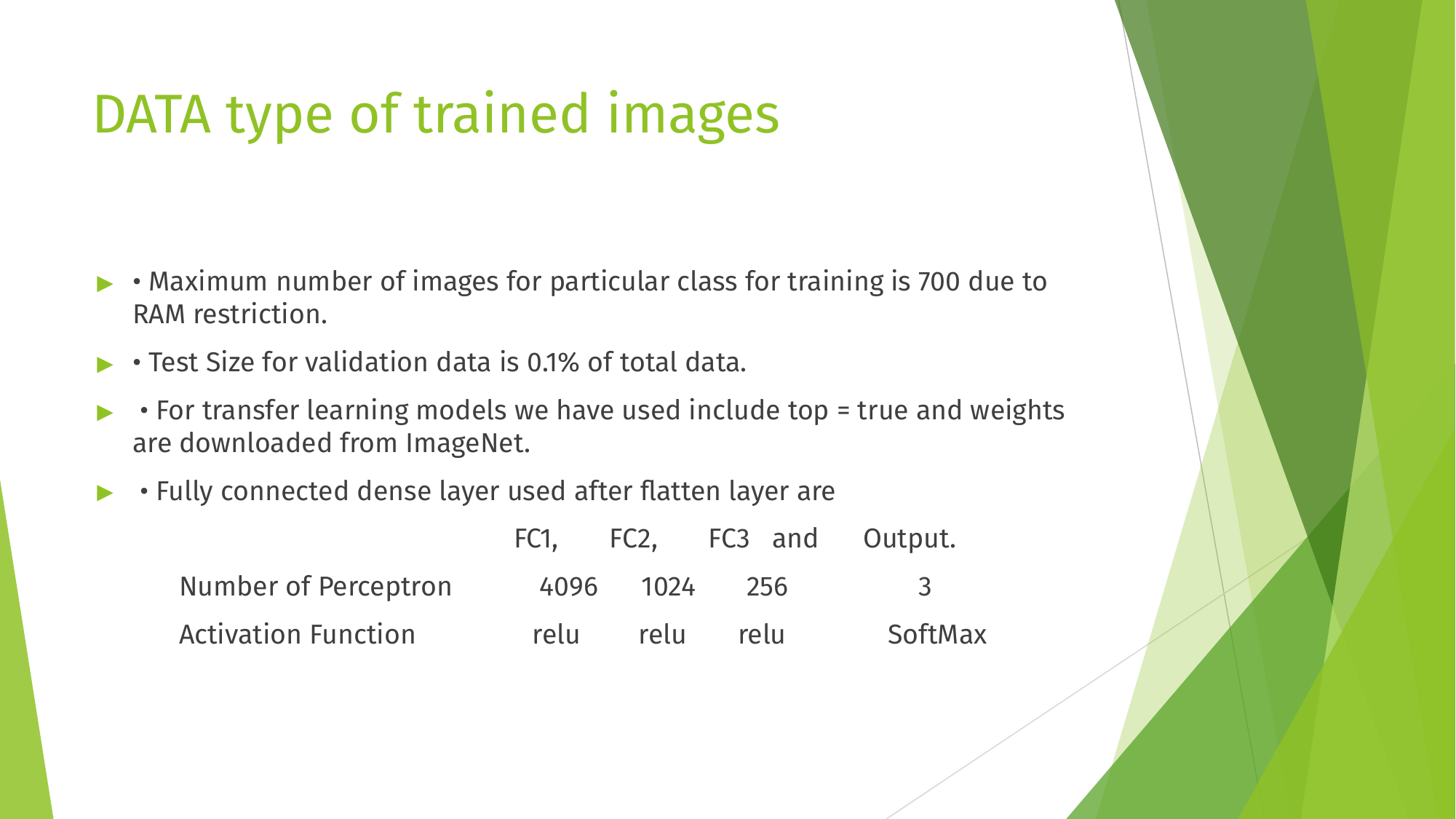

# DATA type of trained images
• Maximum number of images for particular class for training is 700 due to RAM restriction.
• Test Size for validation data is 0.1% of total data.
 • For transfer learning models we have used include top = true and weights are downloaded from ImageNet.
 • Fully connected dense layer used after flatten layer are
                                                          FC1,       FC2,       FC3   and      Output.
            Number of Perceptron            4096      1024       256                  3
            Activation Function                relu        relu       relu              SoftMax